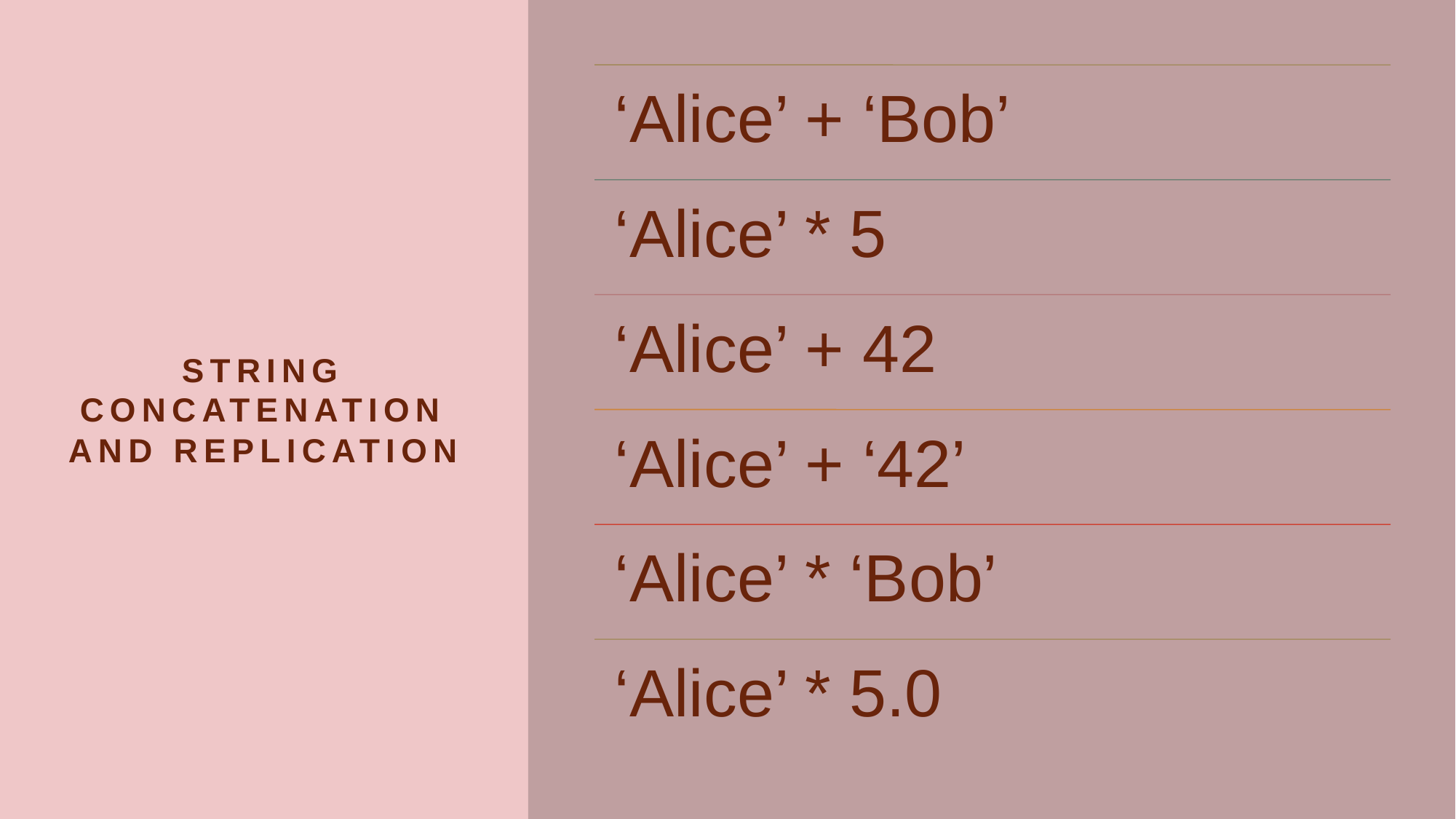

‘Alice’ + ‘Bob’
‘Alice’ * 5
‘Alice’ + 42
‘Alice’ + ‘42’
‘Alice’ * ‘Bob’
‘Alice’ * 5.0
# String Concatenation and Replication